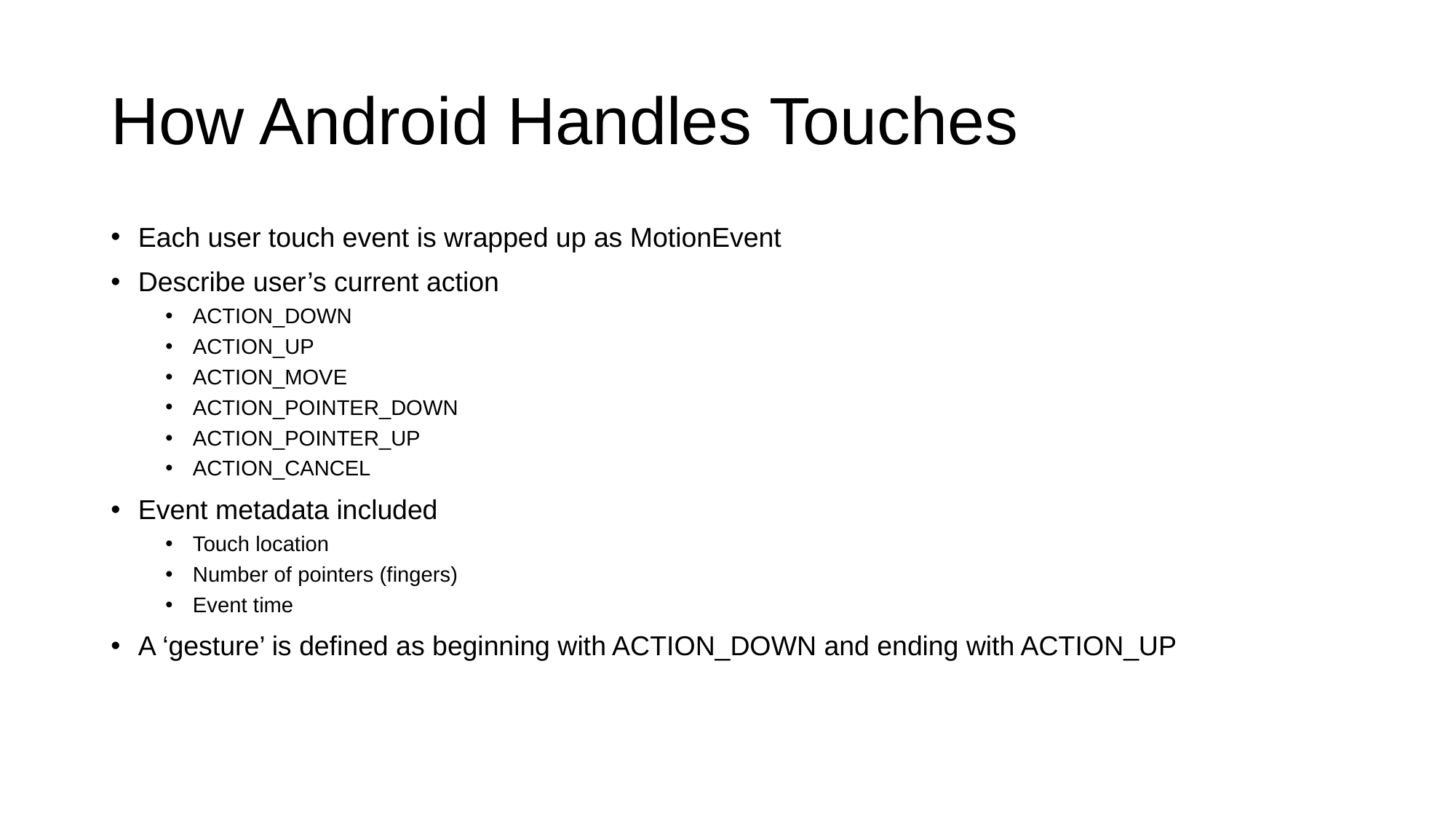

# How Android Handles Touches
Each user touch event is wrapped up as MotionEvent
Describe user’s current action
ACTION_DOWN
ACTION_UP
ACTION_MOVE
ACTION_POINTER_DOWN
ACTION_POINTER_UP
ACTION_CANCEL
Event metadata included
Touch location
Number of pointers (fingers)
Event time
A ‘gesture’ is defined as beginning with ACTION_DOWN and ending with ACTION_UP